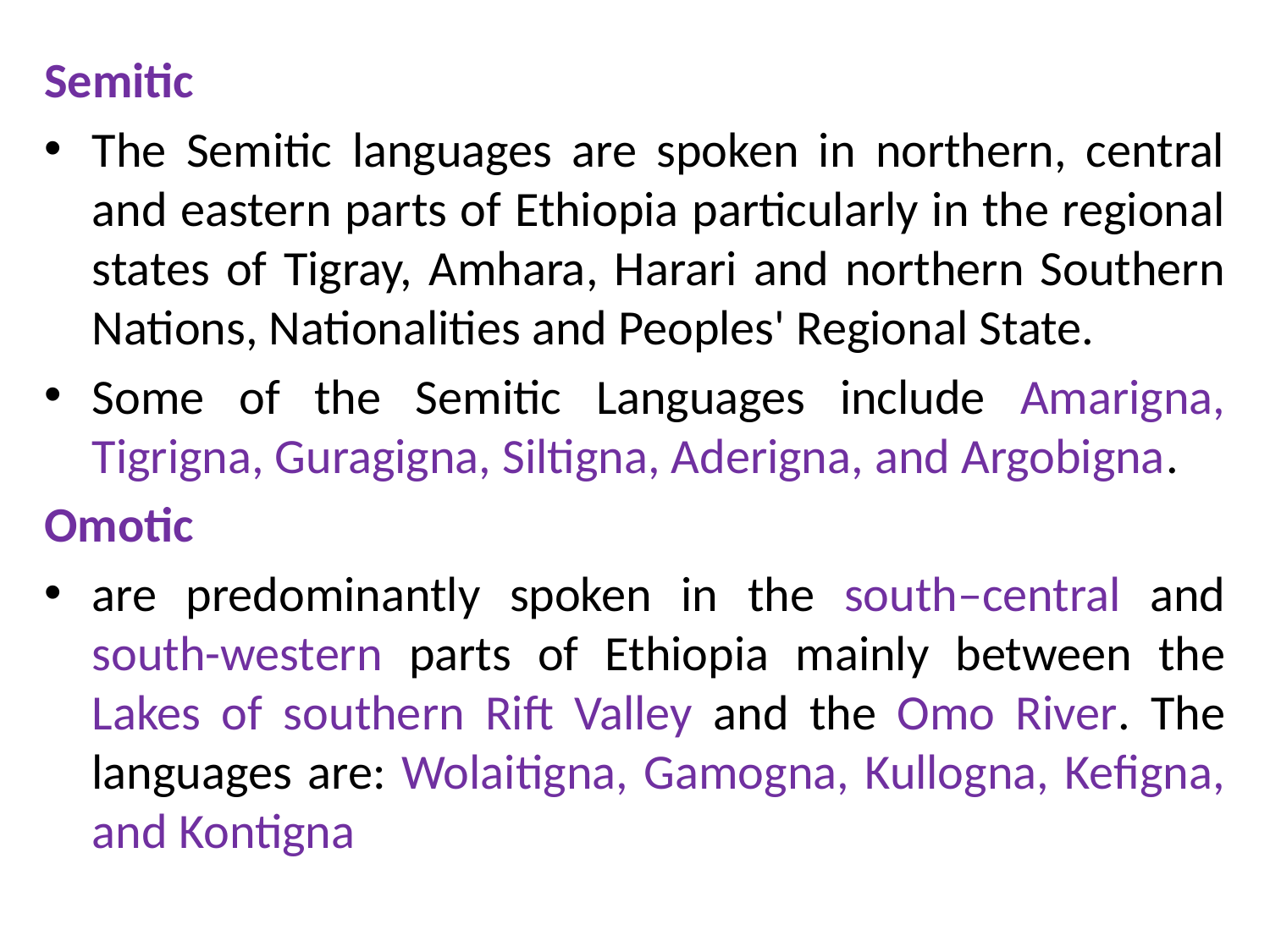

Semitic
The Semitic languages are spoken in northern, central and eastern parts of Ethiopia particularly in the regional states of Tigray, Amhara, Harari and northern Southern Nations, Nationalities and Peoples' Regional State.
Some of the Semitic Languages include Amarigna, Tigrigna, Guragigna, Siltigna, Aderigna, and Argobigna.
Omotic
are predominantly spoken in the south–central and south-western parts of Ethiopia mainly between the Lakes of southern Rift Valley and the Omo River. The languages are: Wolaitigna, Gamogna, Kullogna, Kefigna, and Kontigna